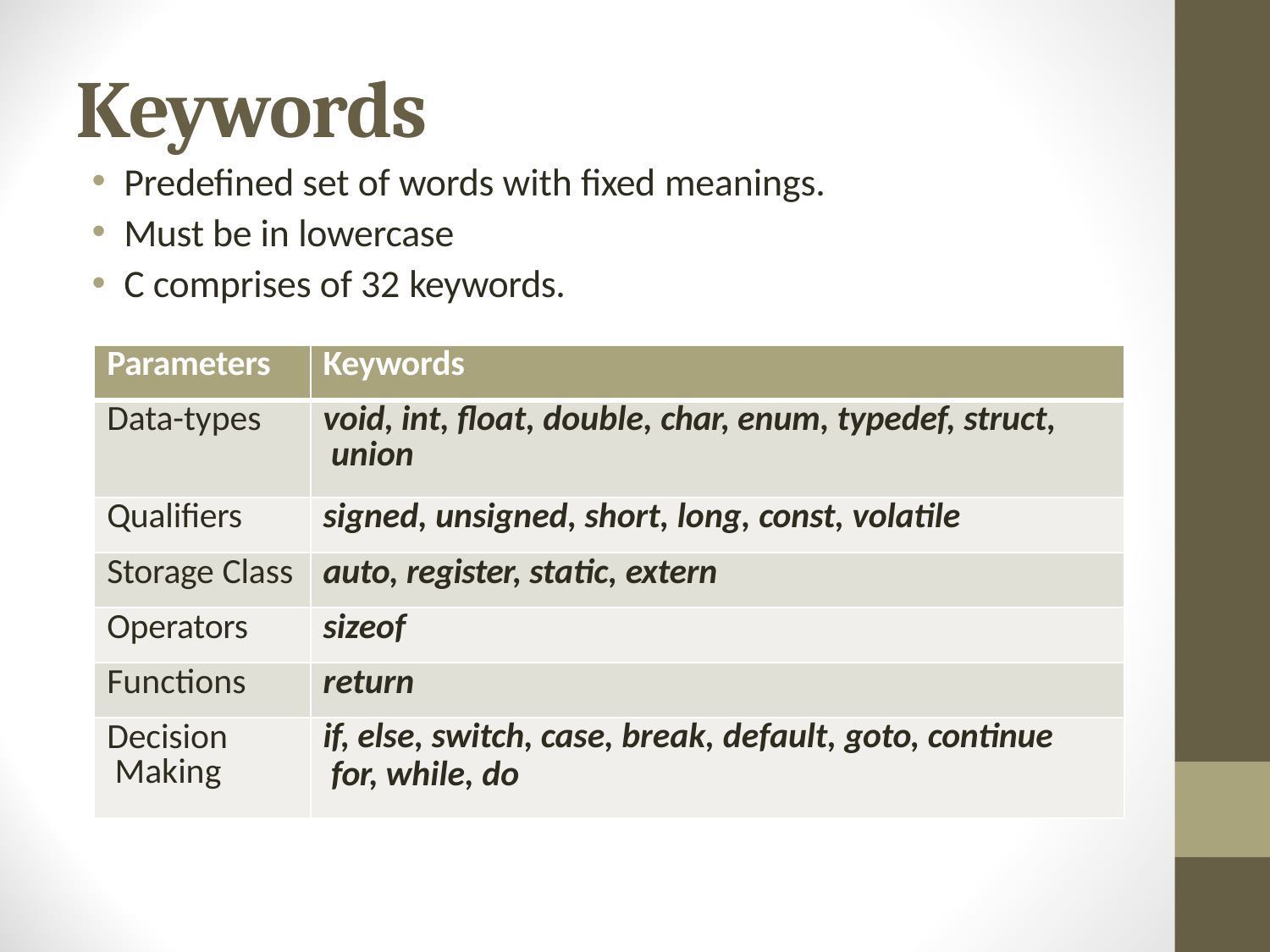

# Keywords
Predefined set of words with fixed meanings.
Must be in lowercase
C comprises of 32 keywords.
| Parameters | Keywords |
| --- | --- |
| Data-types | void, int, float, double, char, enum, typedef, struct, union |
| Qualifiers | signed, unsigned, short, long, const, volatile |
| Storage Class | auto, register, static, extern |
| Operators | sizeof |
| Functions | return |
| Decision Making | if, else, switch, case, break, default, goto, continue for, while, do |